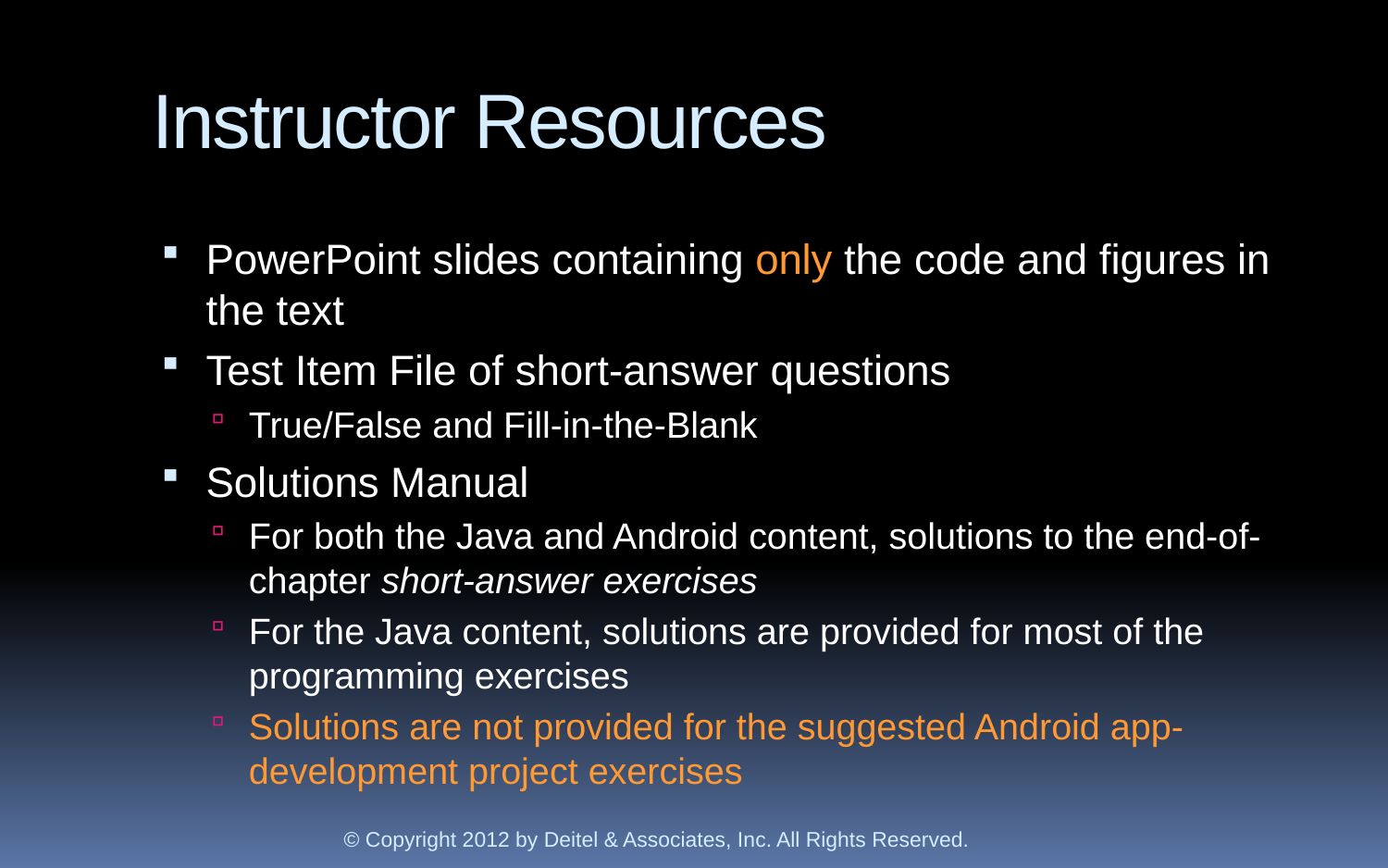

# Instructor Resources
PowerPoint slides containing only the code and figures in the text
Test Item File of short-answer questions
True/False and Fill-in-the-Blank
Solutions Manual
For both the Java and Android content, solutions to the end-of-chapter short-answer exercises
For the Java content, solutions are provided for most of the programming exercises
Solutions are not provided for the suggested Android app-development project exercises
© Copyright 2012 by Deitel & Associates, Inc. All Rights Reserved.